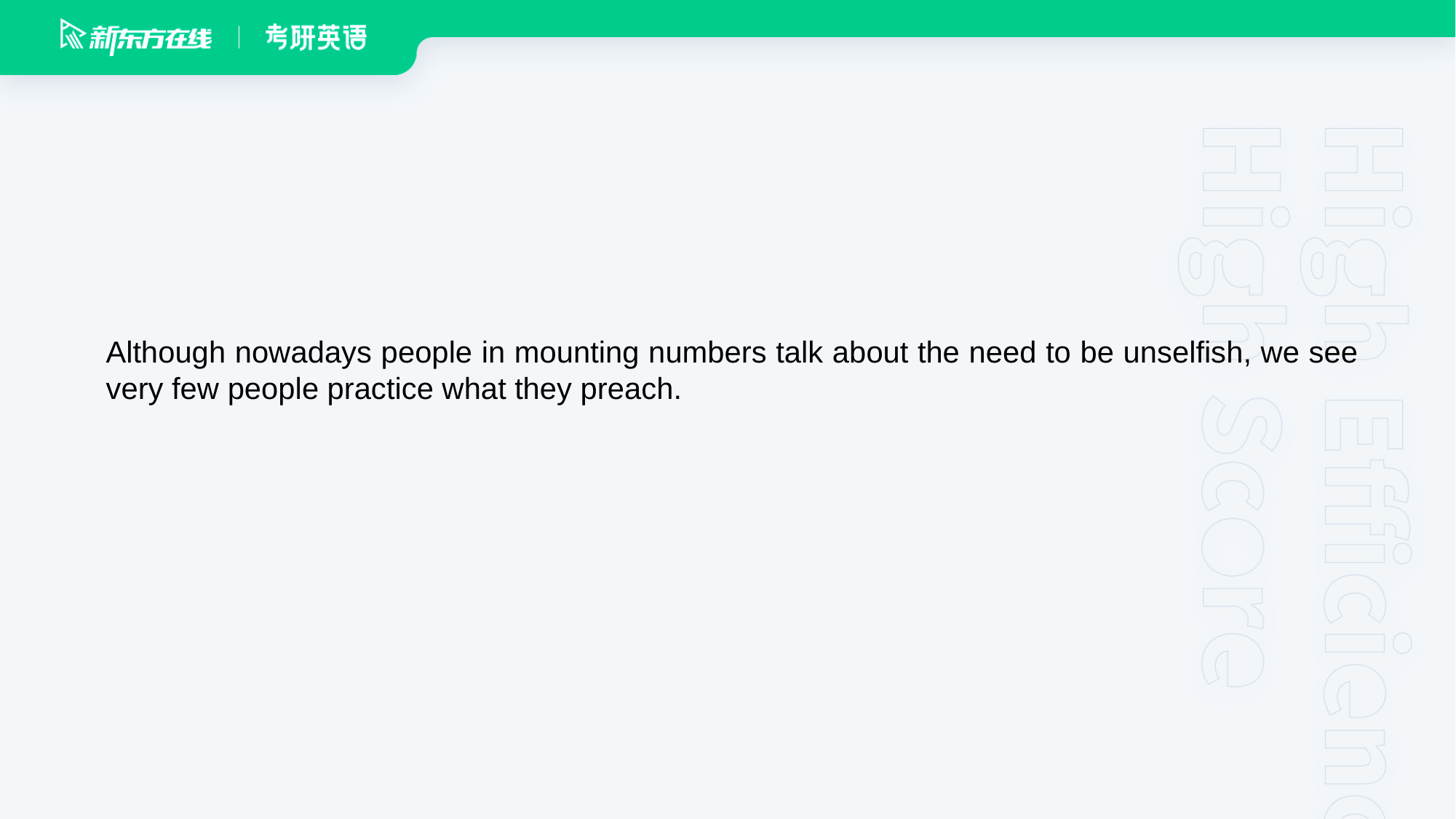

Although nowadays people in mounting numbers talk about the need to be unselfish, we see very few people practice what they preach.